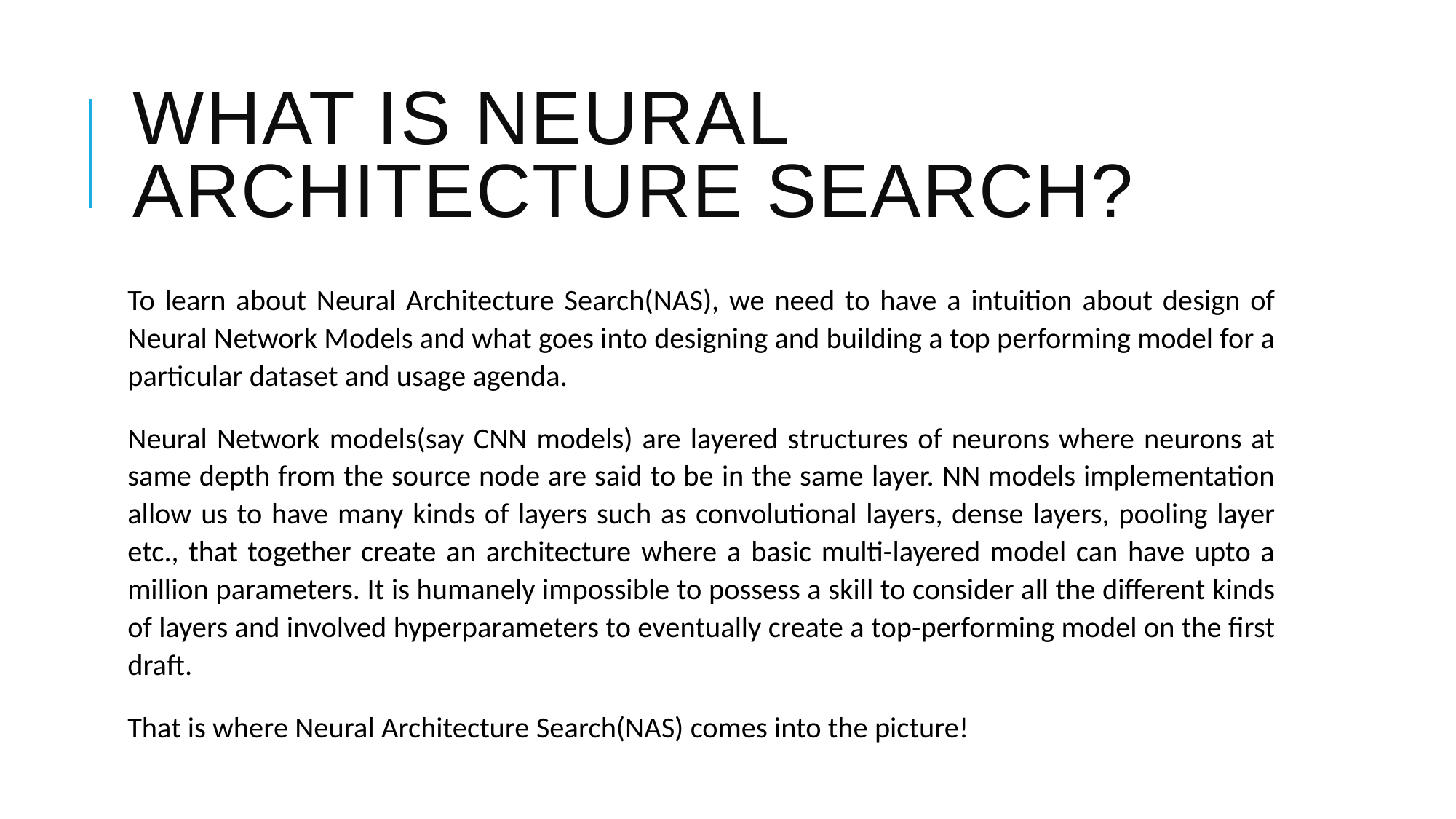

# What is Neural architecture search?
To learn about Neural Architecture Search(NAS), we need to have a intuition about design of Neural Network Models and what goes into designing and building a top performing model for a particular dataset and usage agenda.
Neural Network models(say CNN models) are layered structures of neurons where neurons at same depth from the source node are said to be in the same layer. NN models implementation allow us to have many kinds of layers such as convolutional layers, dense layers, pooling layer etc., that together create an architecture where a basic multi-layered model can have upto a million parameters. It is humanely impossible to possess a skill to consider all the different kinds of layers and involved hyperparameters to eventually create a top-performing model on the first draft.
That is where Neural Architecture Search(NAS) comes into the picture!